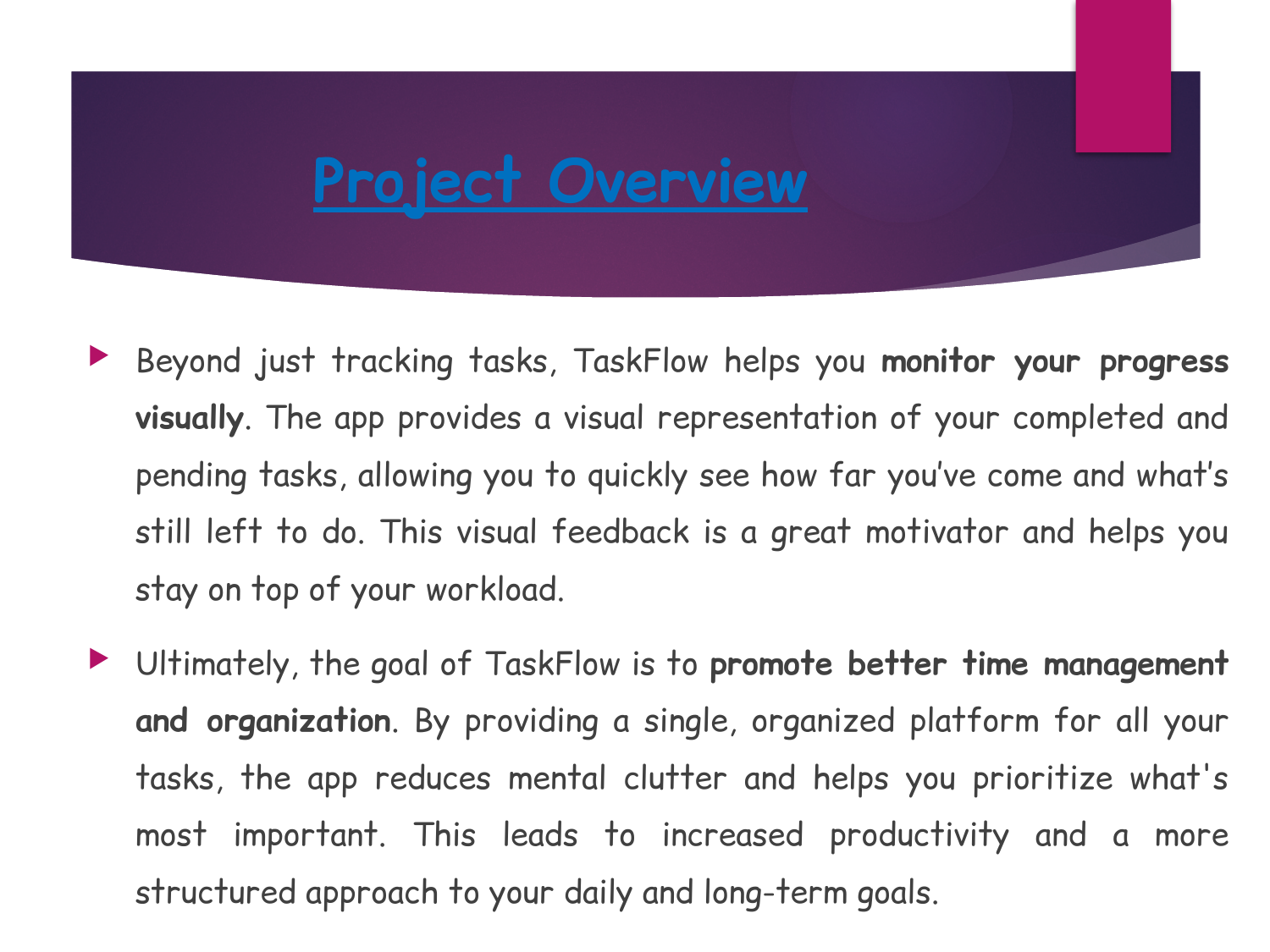

# Project Overview
Beyond just tracking tasks, TaskFlow helps you monitor your progress visually. The app provides a visual representation of your completed and pending tasks, allowing you to quickly see how far you’ve come and what’s still left to do. This visual feedback is a great motivator and helps you stay on top of your workload.
Ultimately, the goal of TaskFlow is to promote better time management and organization. By providing a single, organized platform for all your tasks, the app reduces mental clutter and helps you prioritize what's most important. This leads to increased productivity and a more structured approach to your daily and long-term goals.